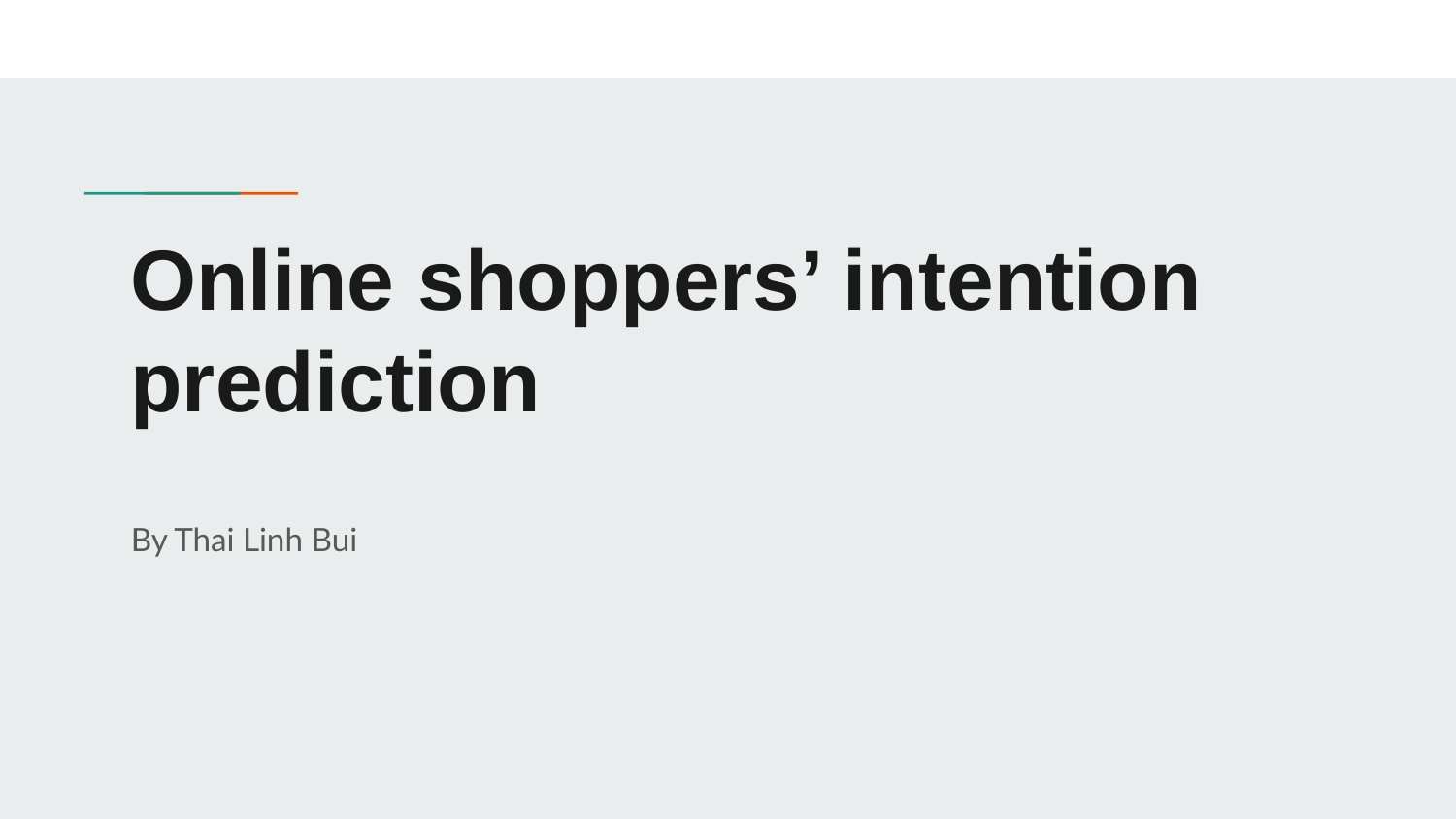

# Online shoppers’ intention
prediction
By Thai Linh Bui